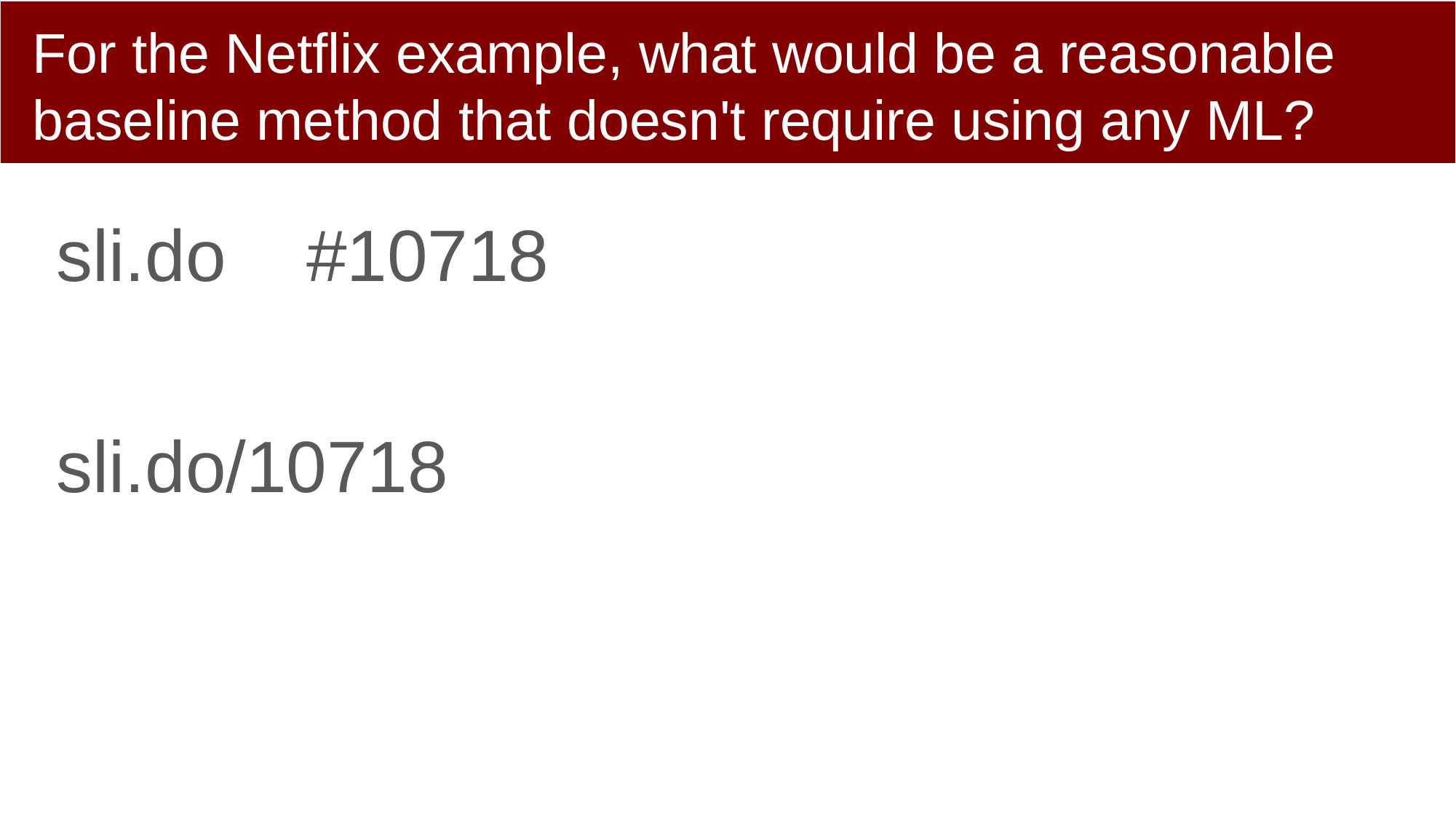

# For the Netflix example, what would be a reasonable baseline method that doesn't require using any ML?
sli.do    #10718

sli.do/10718